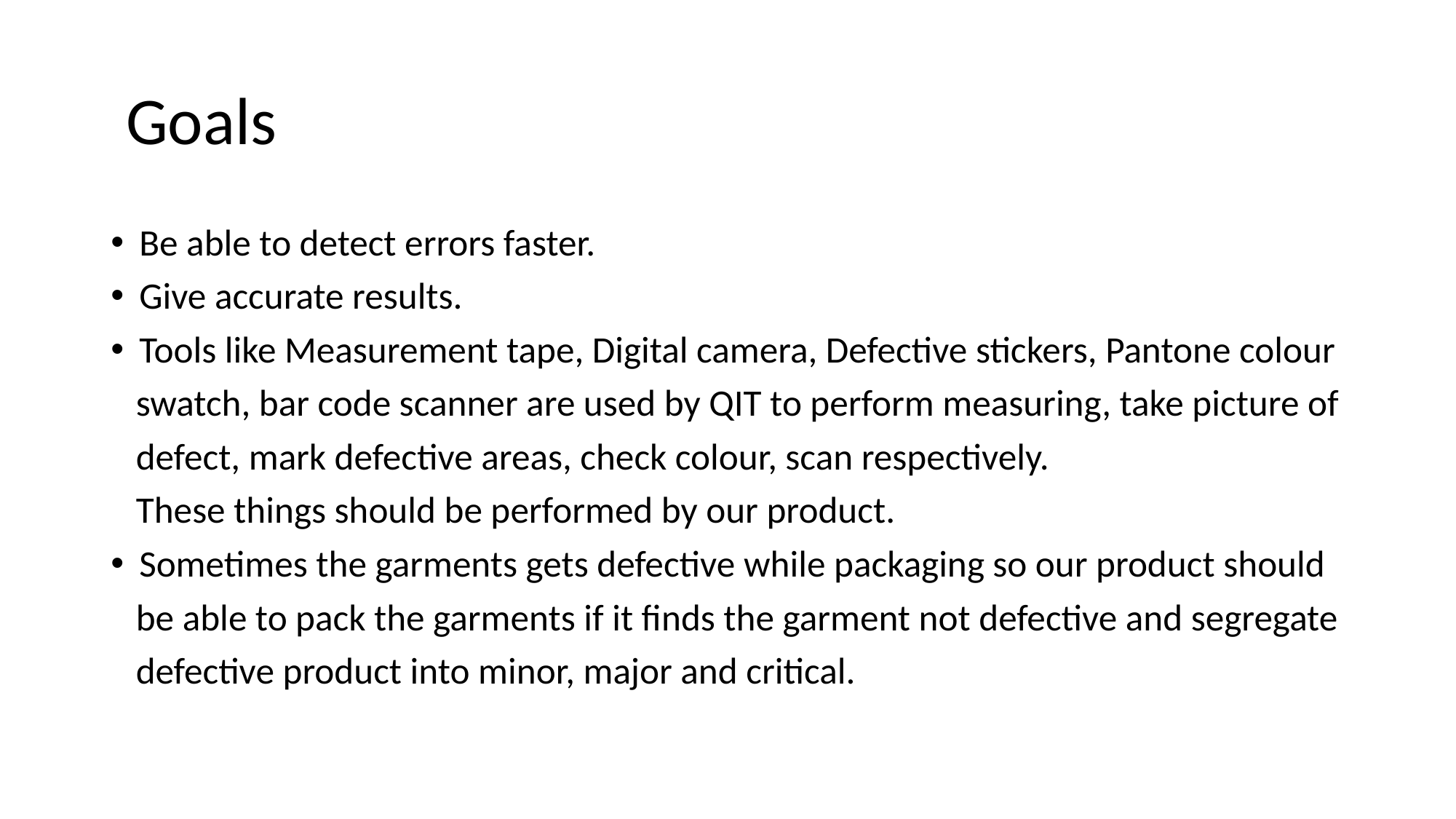

# Goals
Be able to detect errors faster.
Give accurate results.
Tools like Measurement tape, Digital camera, Defective stickers, Pantone colour
   swatch, bar code scanner are used by QIT to perform measuring, take picture of
   defect, mark defective areas, check colour, scan respectively.
   These things should be performed by our product.
Sometimes the garments gets defective while packaging so our product should
   be able to pack the garments if it finds the garment not defective and segregate
   defective product into minor, major and critical.